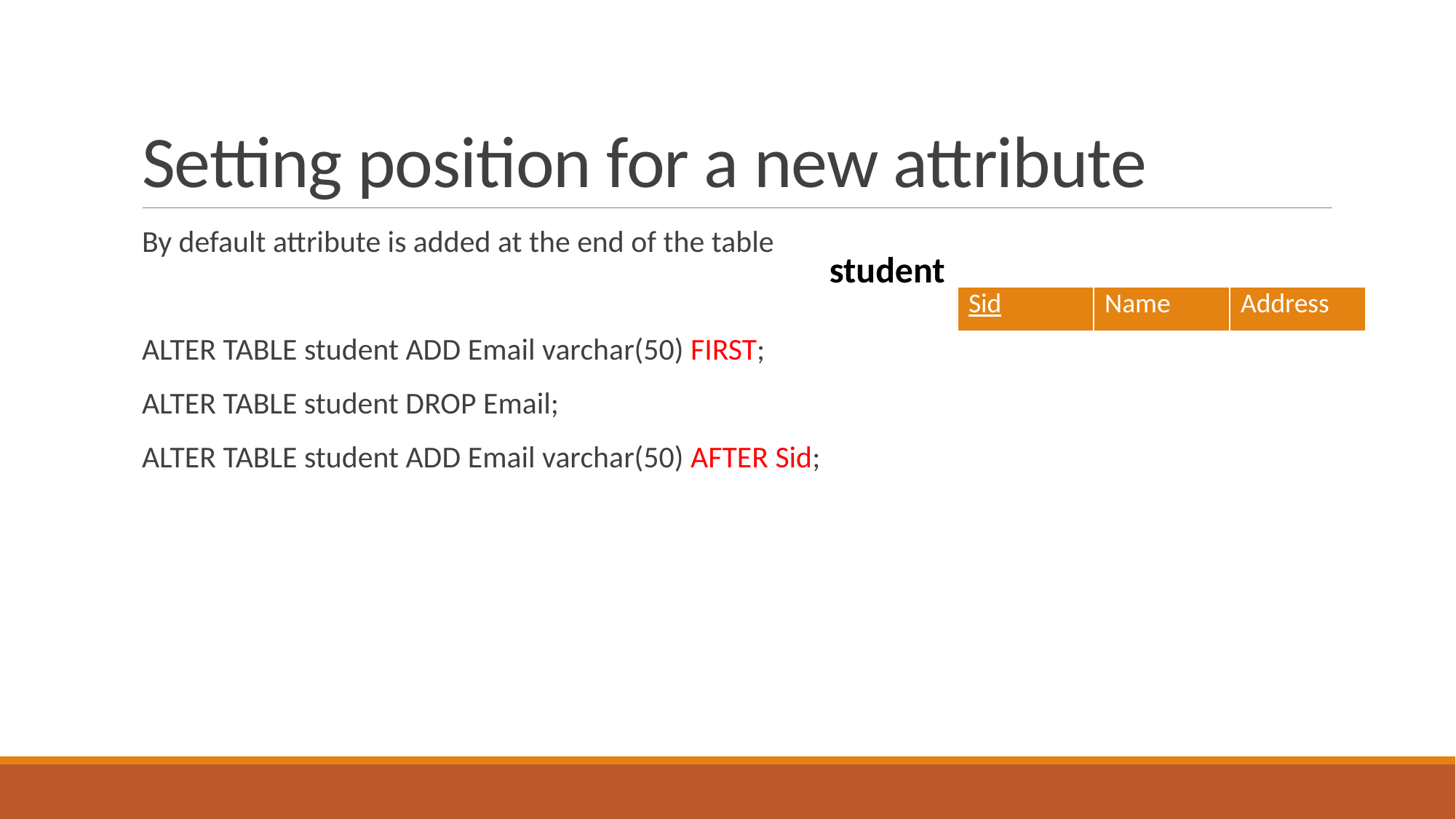

# Setting position for a new attribute
By default attribute is added at the end of the table

ALTER TABLE student ADD Email varchar(50) FIRST;
ALTER TABLE student DROP Email;
ALTER TABLE student ADD Email varchar(50) AFTER Sid;

student
| Sid | Name | Address |
| --- | --- | --- |